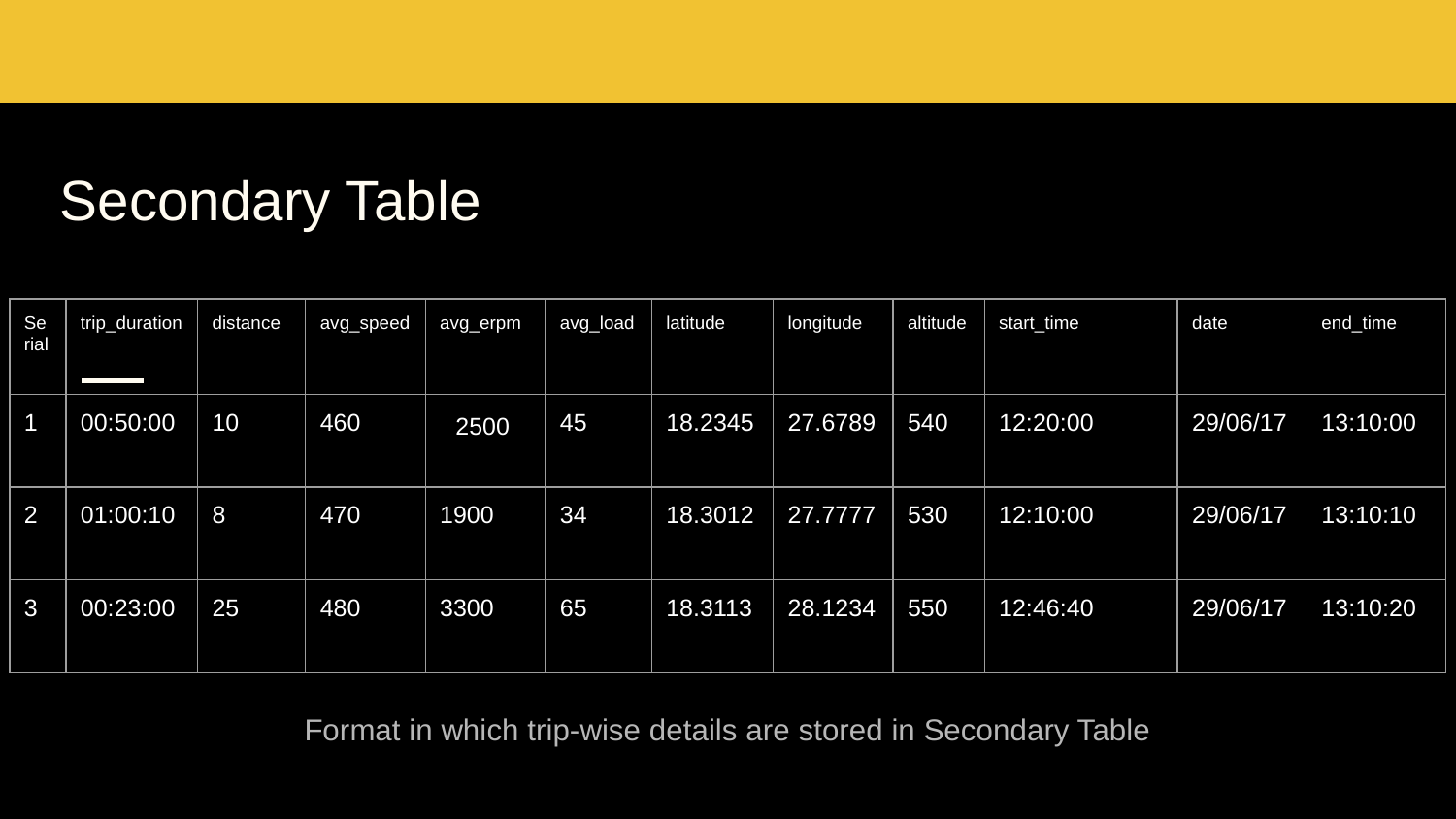

# Secondary Table
| Serial | trip\_duration | distance | avg\_speed | avg\_erpm | avg\_load | latitude | longitude | altitude | start\_time | date | end\_time |
| --- | --- | --- | --- | --- | --- | --- | --- | --- | --- | --- | --- |
| 1 | 00:50:00 | 10 | 460 | 22500 | 45 | 18.2345 | 27.6789 | 540 | 12:20:00 | 29/06/17 | 13:10:00 |
| 2 | 01:00:10 | 8 | 470 | 1900 | 34 | 18.3012 | 27.7777 | 530 | 12:10:00 | 29/06/17 | 13:10:10 |
| 3 | 00:23:00 | 25 | 480 | 3300 | 65 | 18.3113 | 28.1234 | 550 | 12:46:40 | 29/06/17 | 13:10:20 |
Format in which trip-wise details are stored in Secondary Table